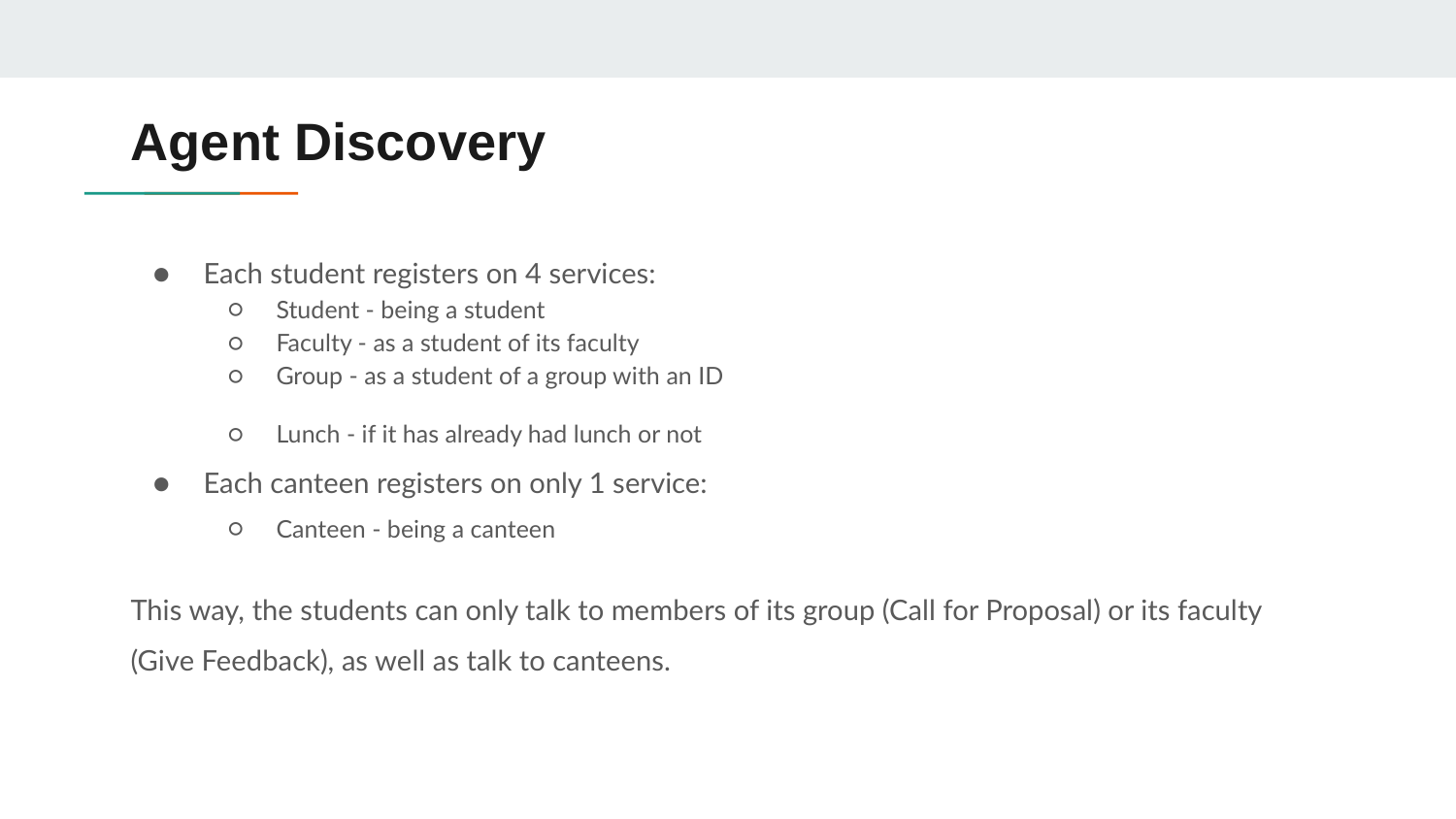

# Agent Discovery
Each student registers on 4 services:
Student - being a student
Faculty - as a student of its faculty
Group - as a student of a group with an ID
Lunch - if it has already had lunch or not
Each canteen registers on only 1 service:
Canteen - being a canteen
This way, the students can only talk to members of its group (Call for Proposal) or its faculty (Give Feedback), as well as talk to canteens.